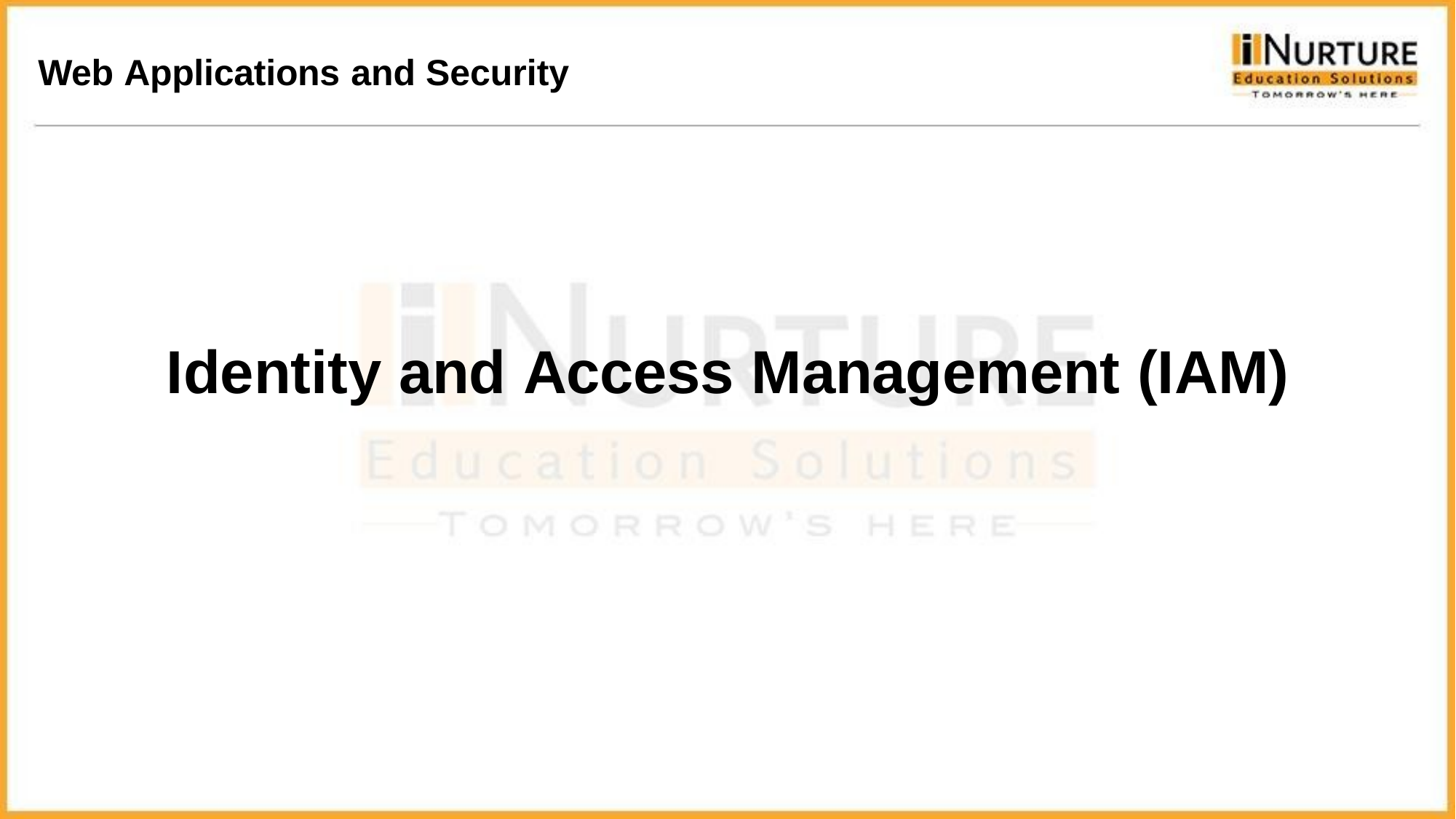

Web Applications and Security
Identity and Access Management (IAM)